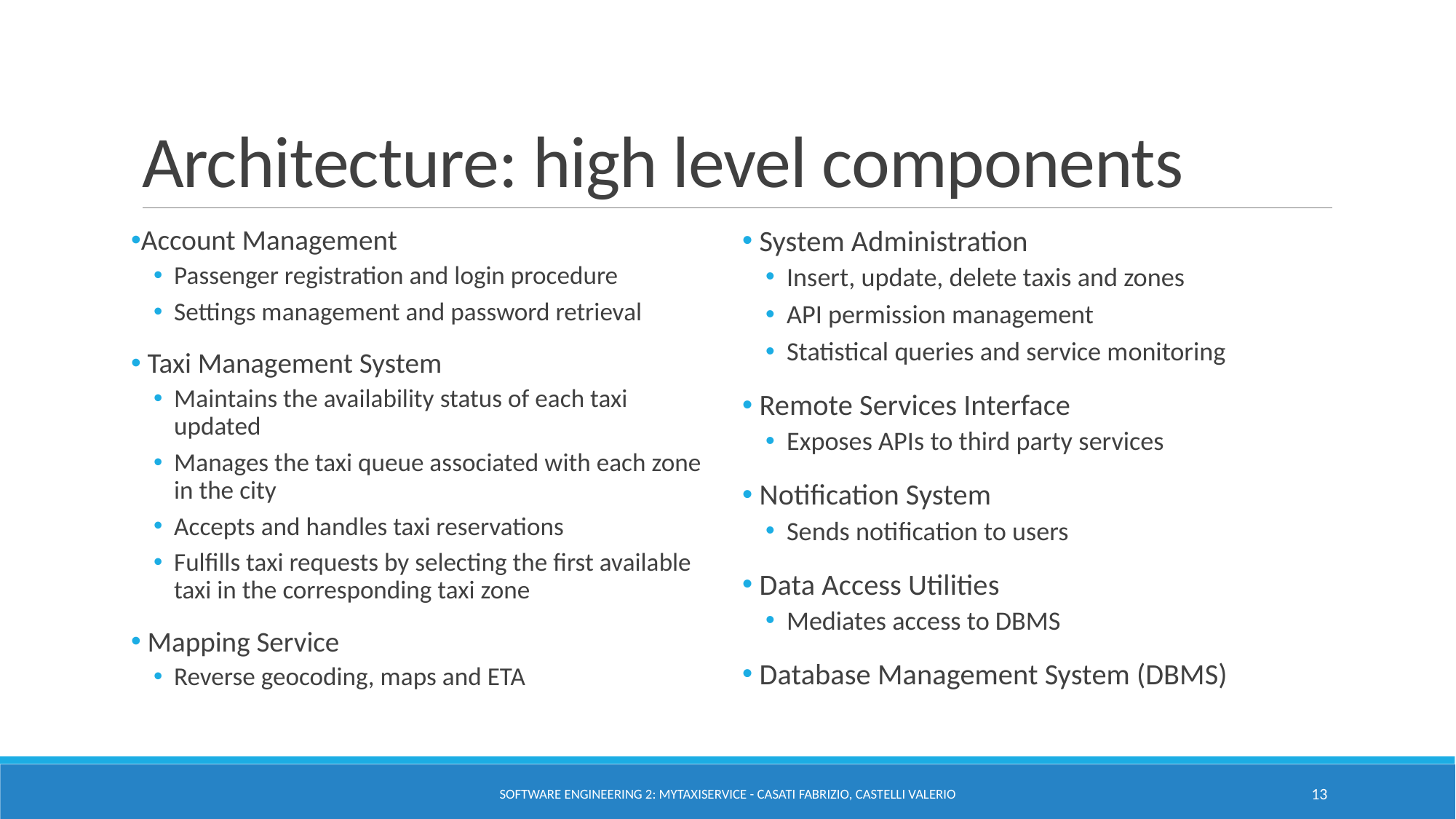

# Architecture: high level components
Account Management
Passenger registration and login procedure
Settings management and password retrieval
 Taxi Management System
Maintains the availability status of each taxi updated
Manages the taxi queue associated with each zone in the city
Accepts and handles taxi reservations
Fulfills taxi requests by selecting the first available taxi in the corresponding taxi zone
 Mapping Service
Reverse geocoding, maps and ETA
 System Administration
Insert, update, delete taxis and zones
API permission management
Statistical queries and service monitoring
 Remote Services Interface
Exposes APIs to third party services
 Notification System
Sends notification to users
 Data Access Utilities
Mediates access to DBMS
 Database Management System (DBMS)
Software Engineering 2: myTaxiService - Casati Fabrizio, Castelli Valerio
13